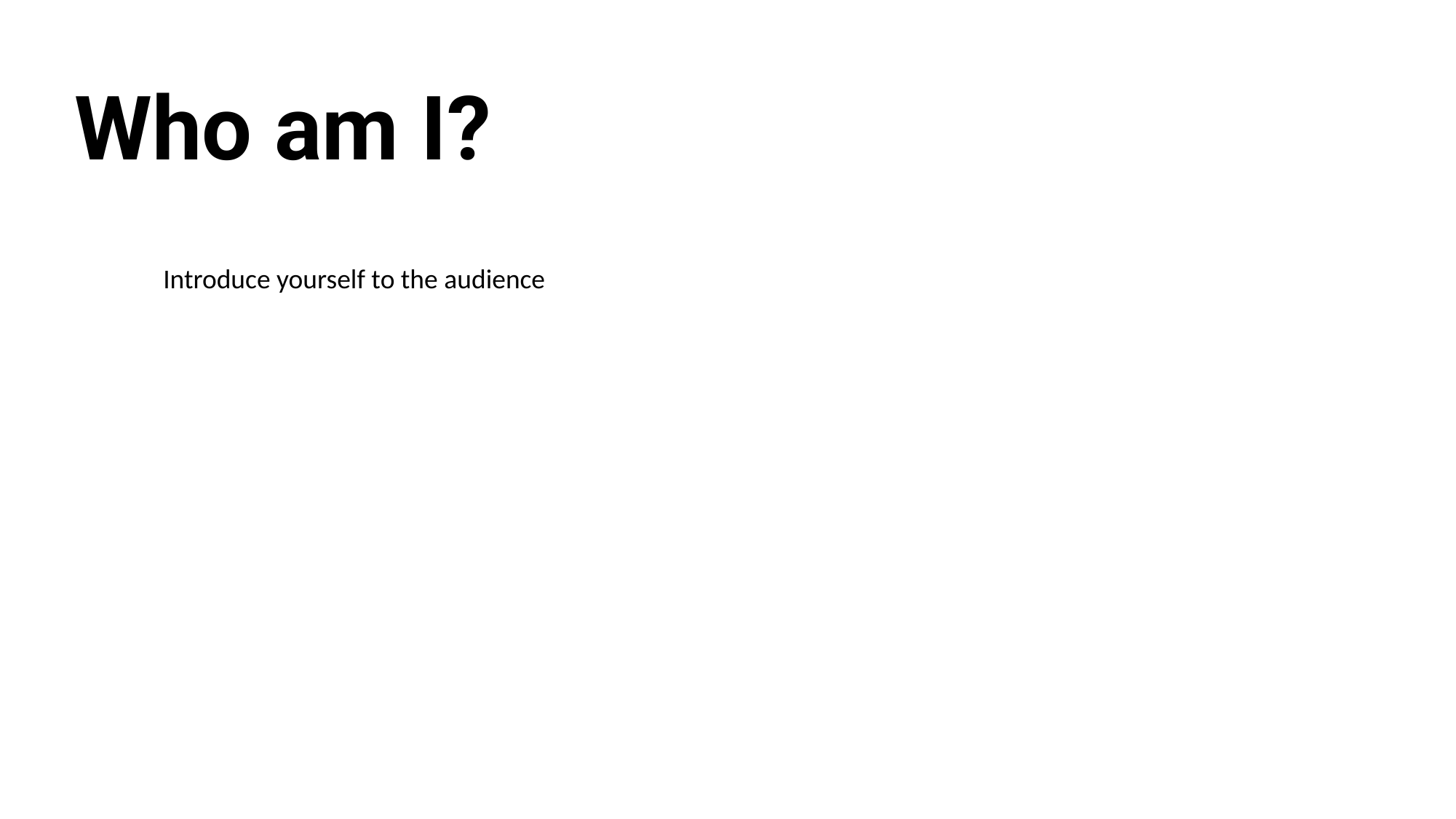

Who am I?
Introduce yourself to the audience